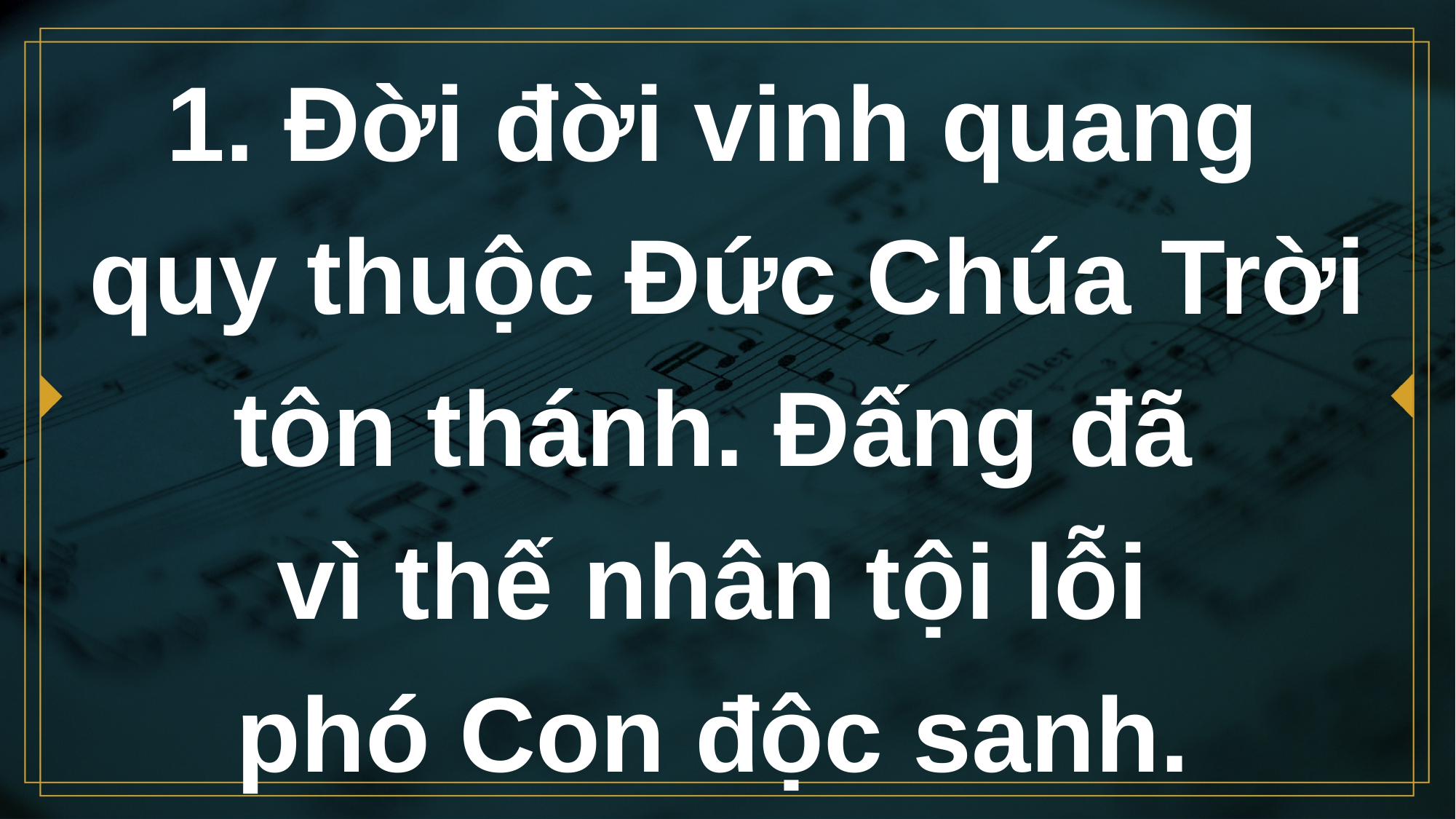

# 1. Đời đời vinh quang quy thuộc Đức Chúa Trời tôn thánh. Đấng đã vì thế nhân tội lỗi phó Con độc sanh.